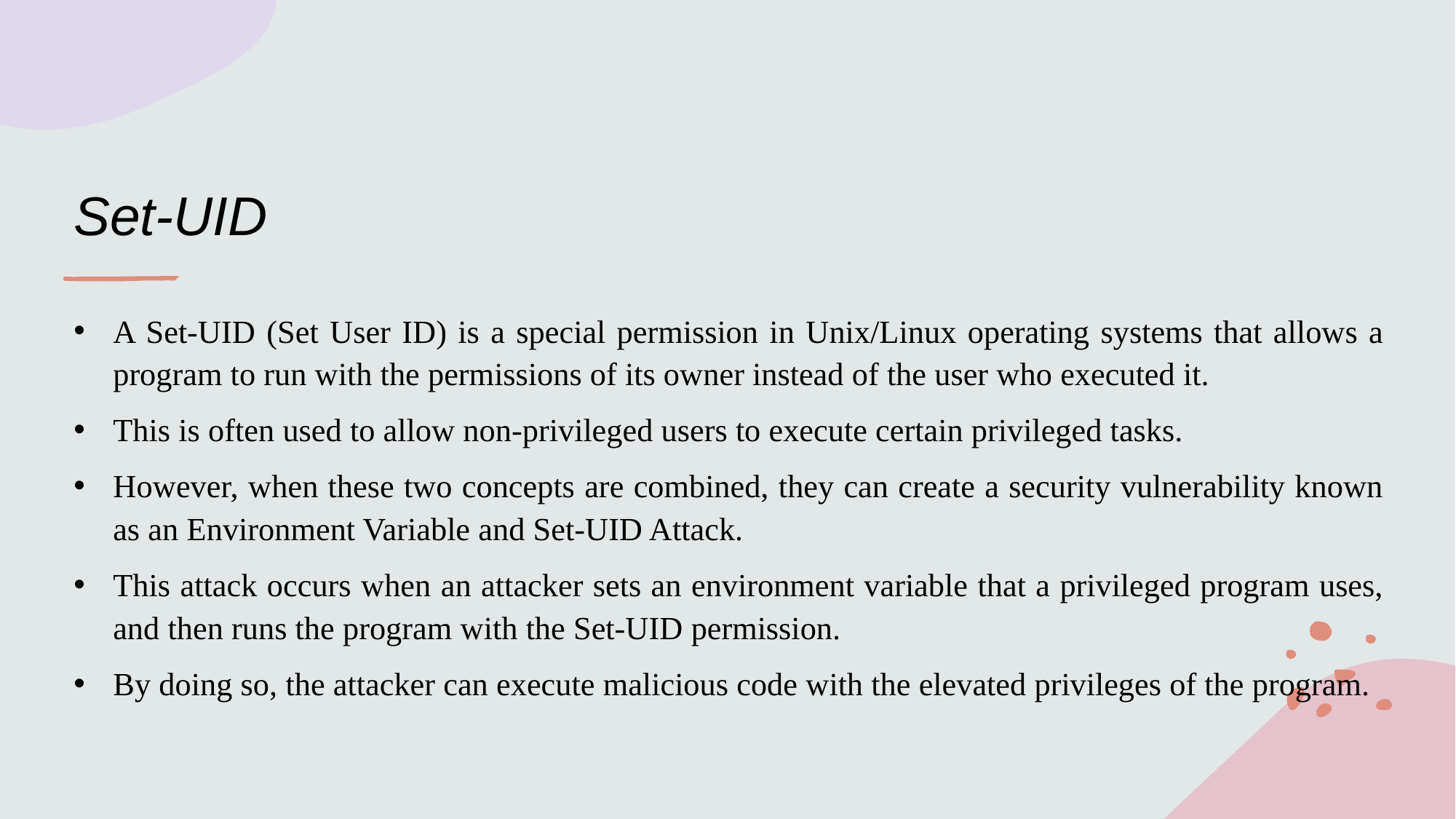

# Set-UID
A Set-UID (Set User ID) is a special permission in Unix/Linux operating systems that allows a program to run with the permissions of its owner instead of the user who executed it.
This is often used to allow non-privileged users to execute certain privileged tasks.
However, when these two concepts are combined, they can create a security vulnerability known as an Environment Variable and Set-UID Attack.
This attack occurs when an attacker sets an environment variable that a privileged program uses, and then runs the program with the Set-UID permission.
By doing so, the attacker can execute malicious code with the elevated privileges of the program.